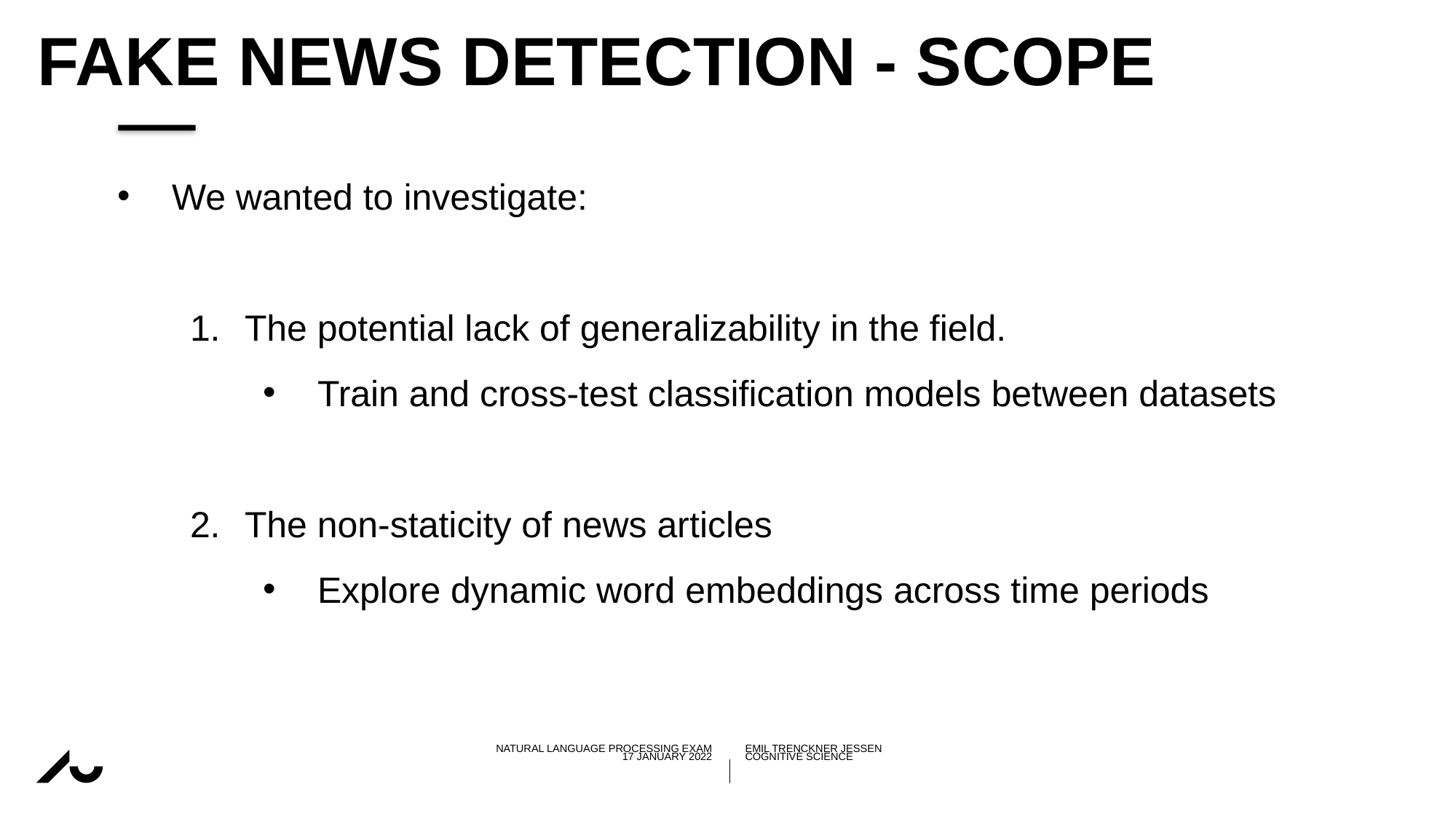

# Fake News Detection - Scope
We wanted to investigate:

The potential lack of generalizability in the field.
Train and cross-test classification models between datasets

The non-staticity of news articles
Explore dynamic word embeddings across time periods